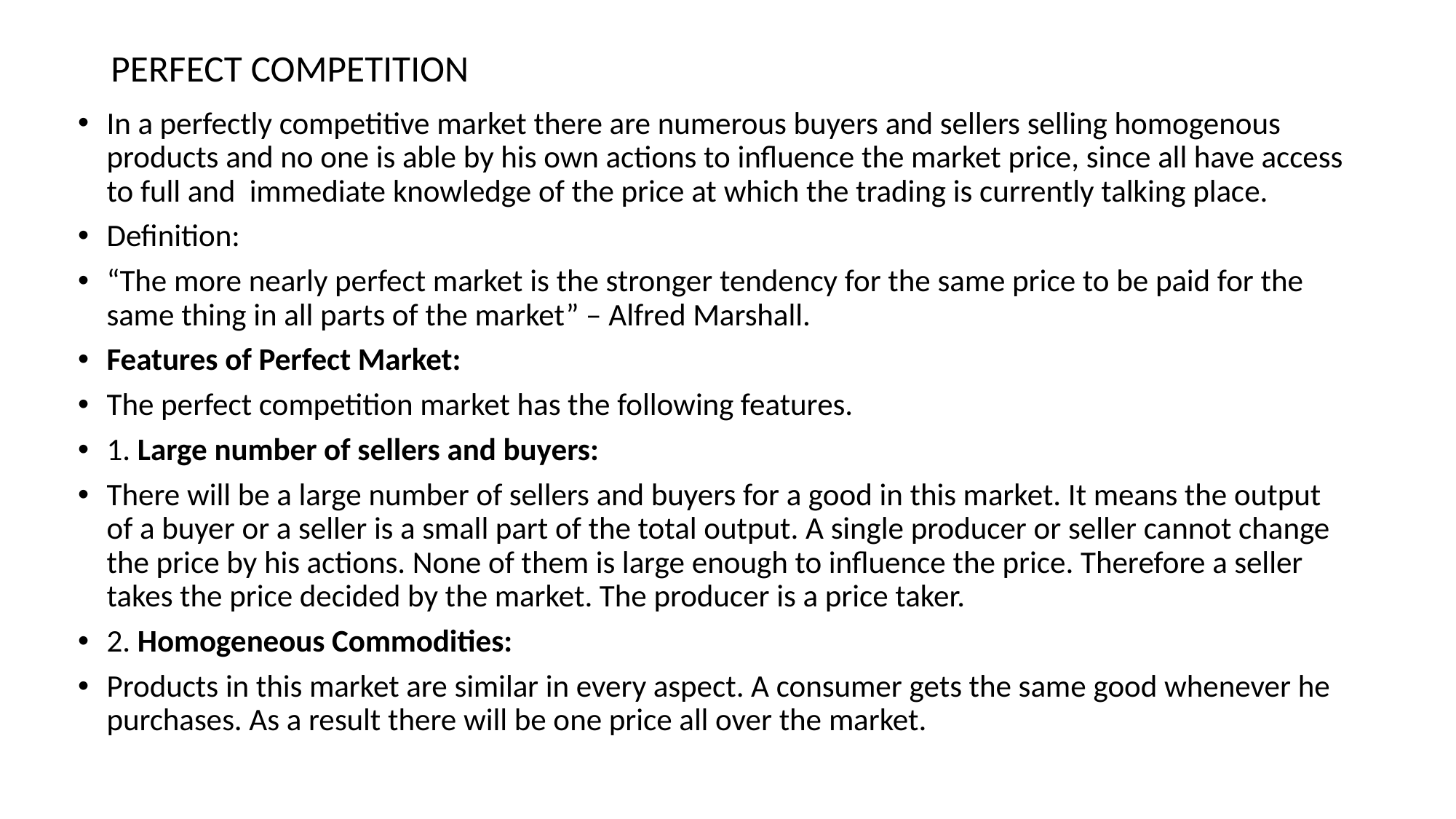

# PERFECT COMPETITION
In a perfectly competitive market there are numerous buyers and sellers selling homogenous products and no one is able by his own actions to influence the market price, since all have access to full and  immediate knowledge of the price at which the trading is currently talking place.
Definition:
“The more nearly perfect market is the stronger tendency for the same price to be paid for the same thing in all parts of the market” – Alfred Marshall.
Features of Perfect Market:
The perfect competition market has the following features.
1. Large number of sellers and buyers:
There will be a large number of sellers and buyers for a good in this market. It means the output of a buyer or a seller is a small part of the total output. A single producer or seller cannot change the price by his actions. None of them is large enough to influence the price. Therefore a seller takes the price decided by the market. The producer is a price taker.
2. Homogeneous Commodities:
Products in this market are similar in every aspect. A consumer gets the same good whenever he purchases. As a result there will be one price all over the market.